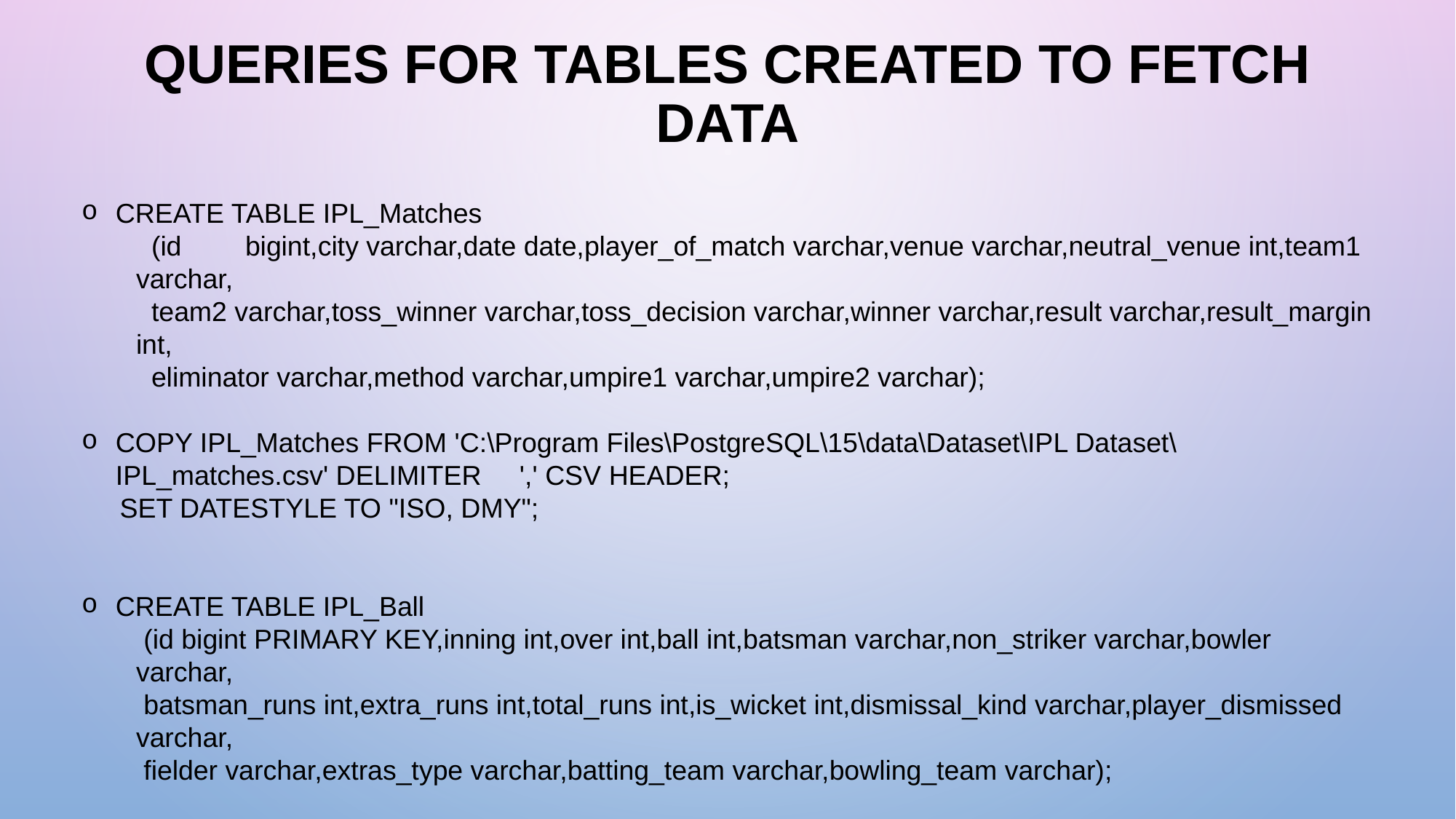

# Queries for tables created to fetch data
CREATE TABLE IPL_Matches
  (id	bigint,city varchar,date date,player_of_match varchar,venue varchar,neutral_venue int,team1 varchar,
  team2 varchar,toss_winner varchar,toss_decision varchar,winner varchar,result varchar,result_margin int,
  eliminator varchar,method varchar,umpire1 varchar,umpire2 varchar);

COPY IPL_Matches FROM 'C:\Program Files\PostgreSQL\15\data\Dataset\IPL Dataset\IPL_matches.csv' DELIMITER     ',' CSV HEADER;
     SET DATESTYLE TO "ISO, DMY";

CREATE TABLE IPL_Ball
 (id bigint PRIMARY KEY,inning int,over int,ball int,batsman varchar,non_striker varchar,bowler varchar,
 batsman_runs int,extra_runs int,total_runs int,is_wicket int,dismissal_kind varchar,player_dismissed varchar,
 fielder varchar,extras_type varchar,batting_team varchar,bowling_team varchar);

COPY IPL_Ball FROM 'C:\Program Files\PostgreSQL\15\data\Dataset\IPL Dataset\IPL_Ball.csv' DELIMITER ',' CSV   HEADER;